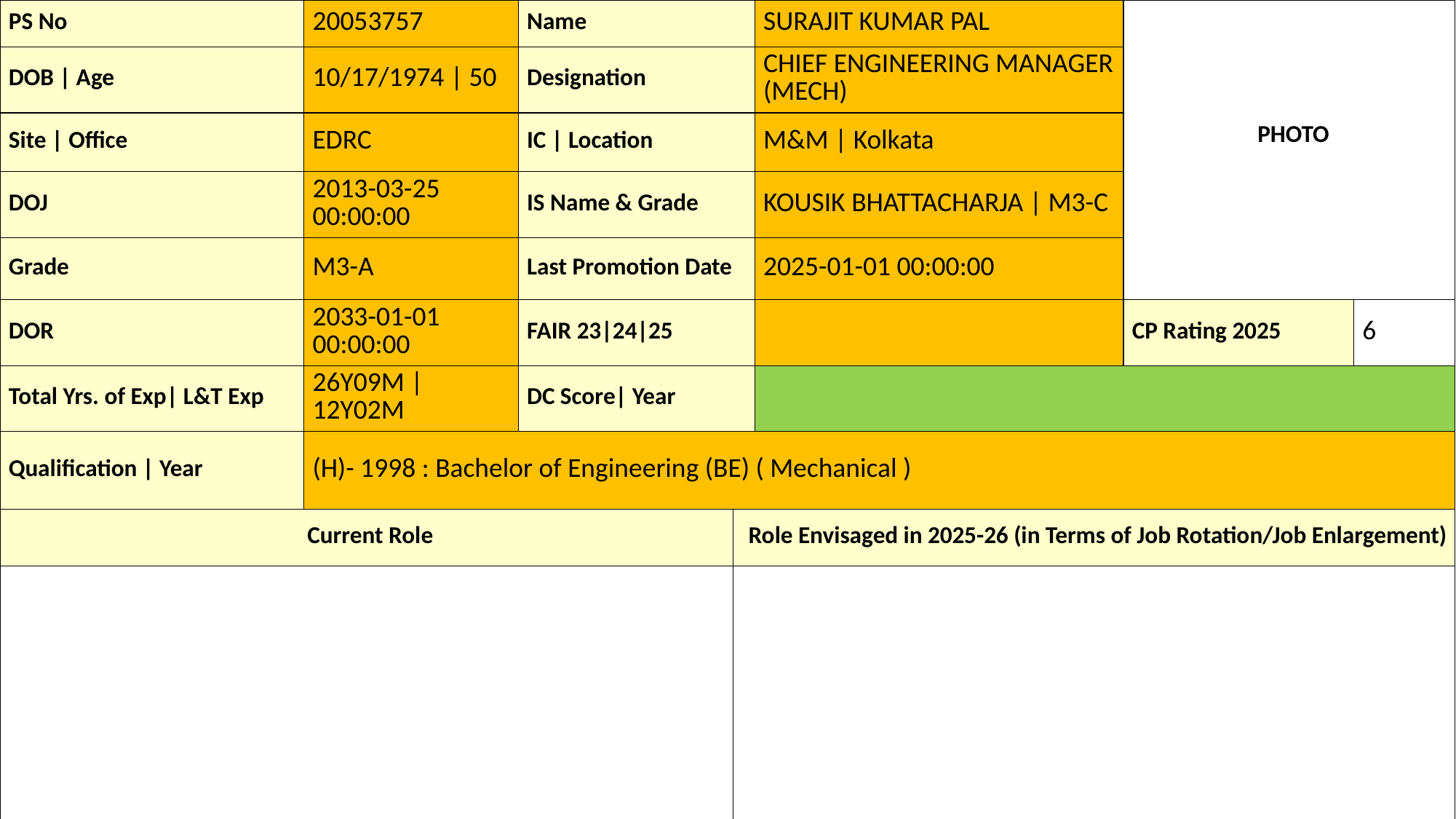

| PS No | 20053757 | Name |  | SURAJIT KUMAR PAL | PHOTO |  |
| --- | --- | --- | --- | --- | --- | --- |
| DOB | Age | 10/17/1974 | 50 | Designation |  | CHIEF ENGINEERING MANAGER (MECH) |  |  |
| Site | Office | EDRC | IC | Location |  | M&M | Kolkata |  |  |
| DOJ | 2013-03-25 00:00:00 | IS Name & Grade |  | KOUSIK BHATTACHARJA | M3-C |  |  |
| Grade | M3-A | Last Promotion Date |  | 2025-01-01 00:00:00 |  |  |
| DOR | 2033-01-01 00:00:00 | FAIR 23|24|25 |  |  | CP Rating 2025 | 6 |
| Total Yrs. of Exp| L&T Exp | 26Y09M | 12Y02M | DC Score| Year |  |  |  |  |
| Qualification | Year | (H)- 1998 : Bachelor of Engineering (BE) ( Mechanical ) |  |  |  |  |  |
| Current Role |  |  | Role Envisaged in 2025-26 (in Terms of Job Rotation/Job Enlargement) |  |  |  |
|  |  |  |  |  |  |  |